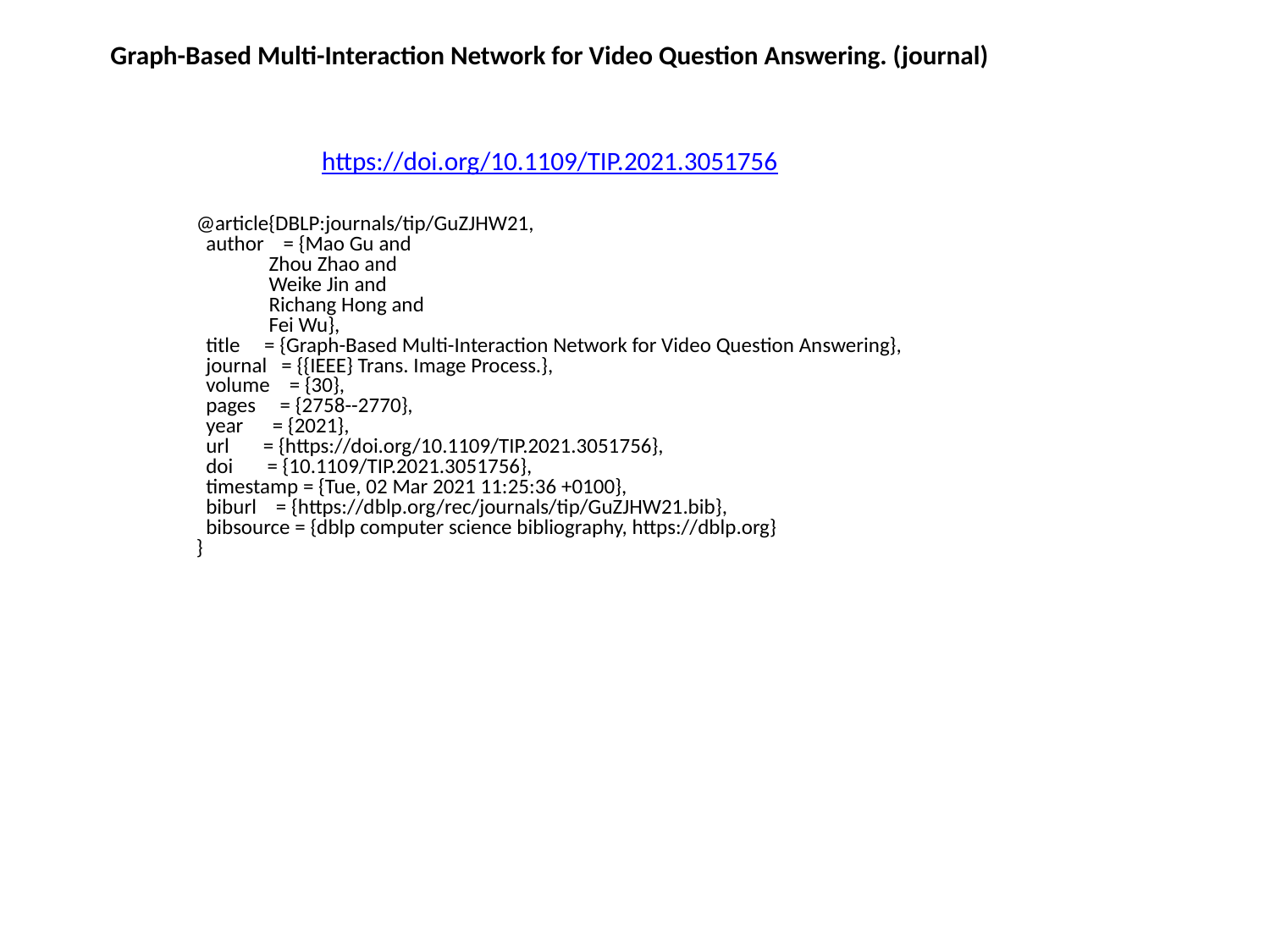

Graph-Based Multi-Interaction Network for Video Question Answering. (journal)

https://doi.org/10.1109/TIP.2021.3051756

@article{DBLP:journals/tip/GuZJHW21,
  author    = {Mao Gu and
               Zhou Zhao and
               Weike Jin and
               Richang Hong and
               Fei Wu},
  title     = {Graph-Based Multi-Interaction Network for Video Question Answering},
  journal   = {{IEEE} Trans. Image Process.},
  volume    = {30},
  pages     = {2758--2770},
  year      = {2021},
  url       = {https://doi.org/10.1109/TIP.2021.3051756},
  doi       = {10.1109/TIP.2021.3051756},
  timestamp = {Tue, 02 Mar 2021 11:25:36 +0100},
  biburl    = {https://dblp.org/rec/journals/tip/GuZJHW21.bib},
  bibsource = {dblp computer science bibliography, https://dblp.org}
}